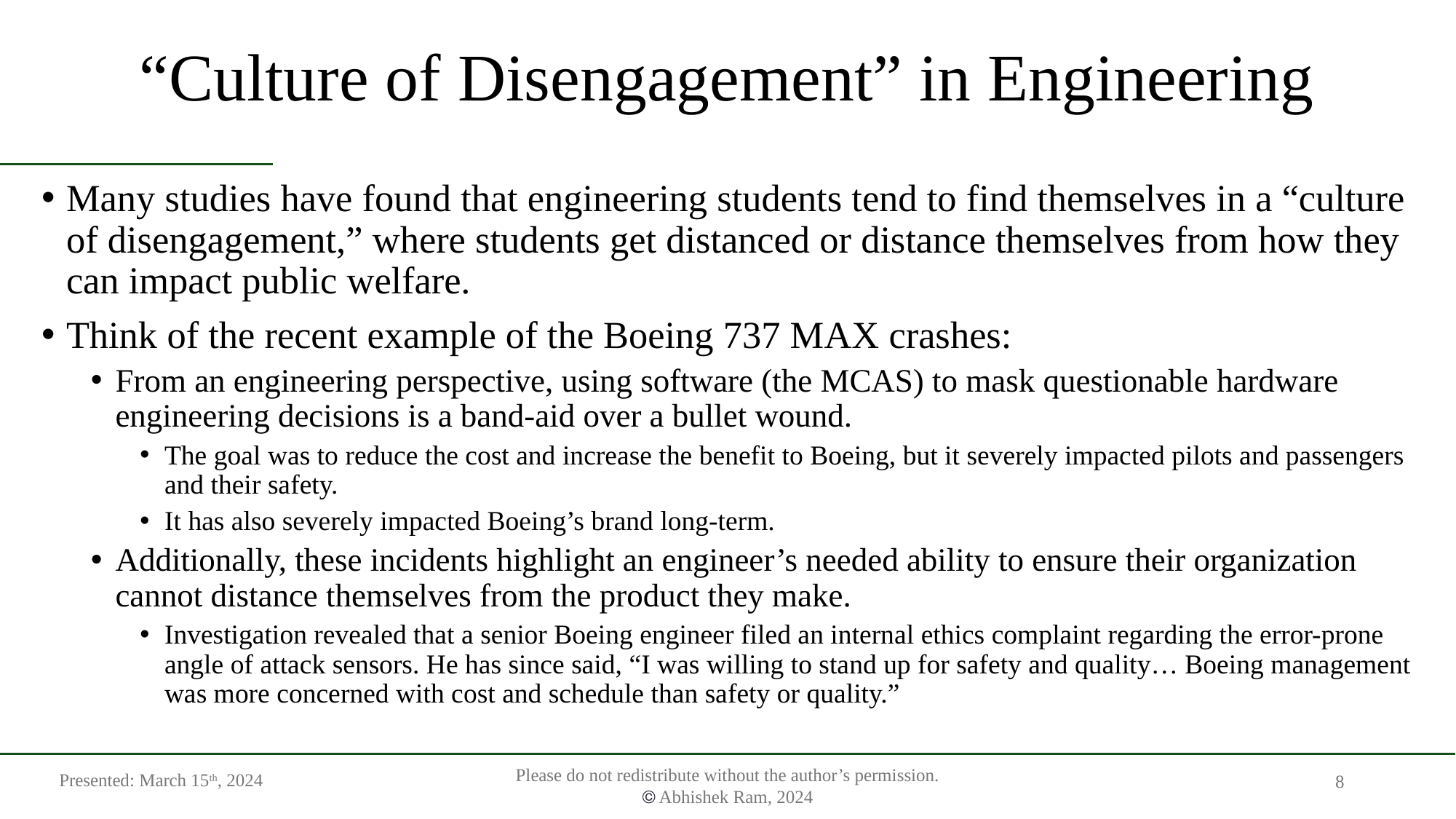

# “Culture of Disengagement” in Engineering
Many studies have found that engineering students tend to find themselves in a “culture of disengagement,” where students get distanced or distance themselves from how they can impact public welfare.
Think of the recent example of the Boeing 737 MAX crashes:
From an engineering perspective, using software (the MCAS) to mask questionable hardware engineering decisions is a band-aid over a bullet wound.
The goal was to reduce the cost and increase the benefit to Boeing, but it severely impacted pilots and passengers and their safety.
It has also severely impacted Boeing’s brand long-term.
Additionally, these incidents highlight an engineer’s needed ability to ensure their organization cannot distance themselves from the product they make.
Investigation revealed that a senior Boeing engineer filed an internal ethics complaint regarding the error-prone angle of attack sensors. He has since said, “I was willing to stand up for safety and quality… Boeing management was more concerned with cost and schedule than safety or quality.”
Presented: March 15th, 2024
8
Please do not redistribute without the author’s permission.
© Abhishek Ram, 2024